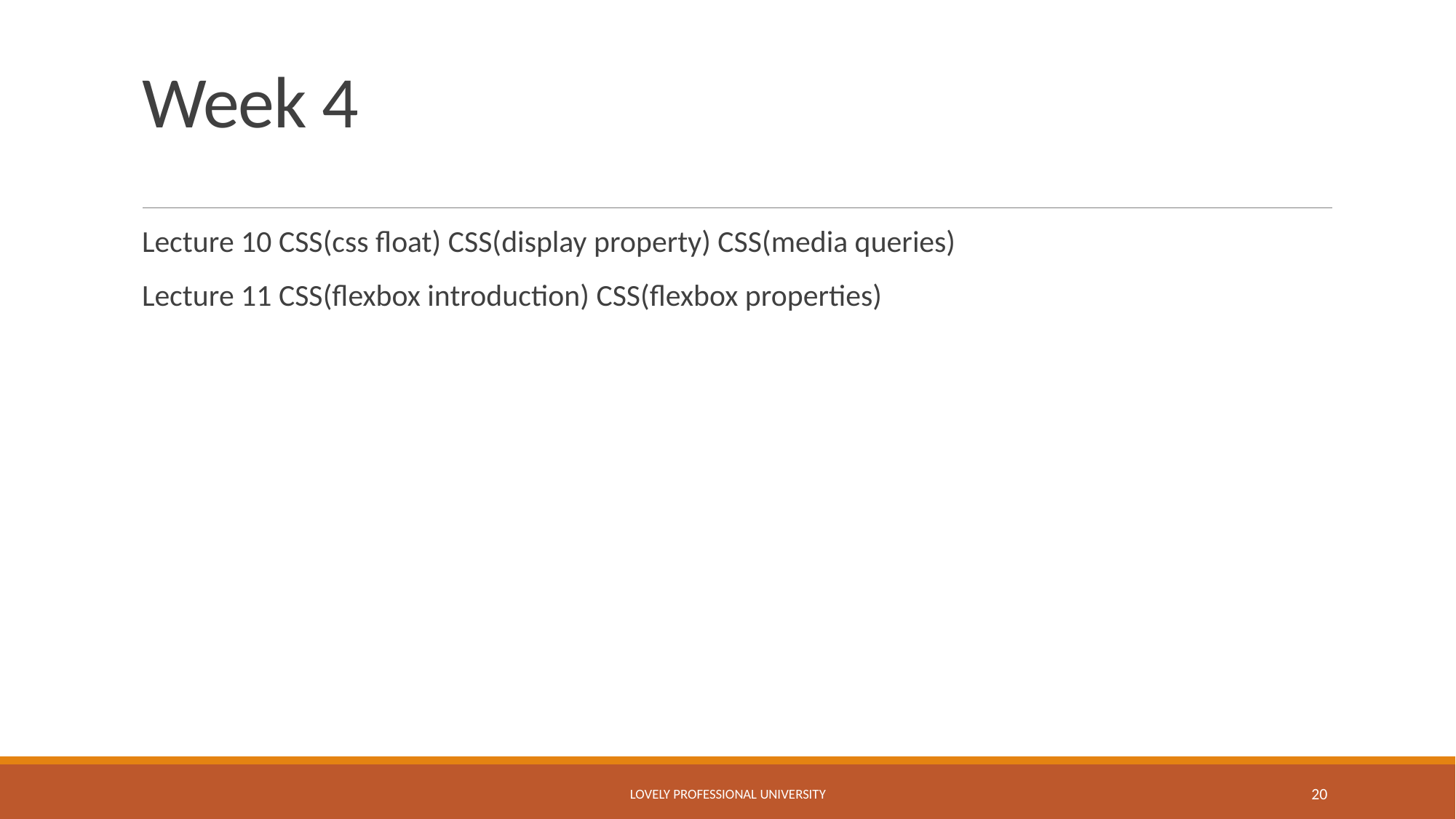

# Week 4
Lecture 10 CSS(css float) CSS(display property) CSS(media queries)
Lecture 11 CSS(flexbox introduction) CSS(flexbox properties)
Lovely Professional University
20